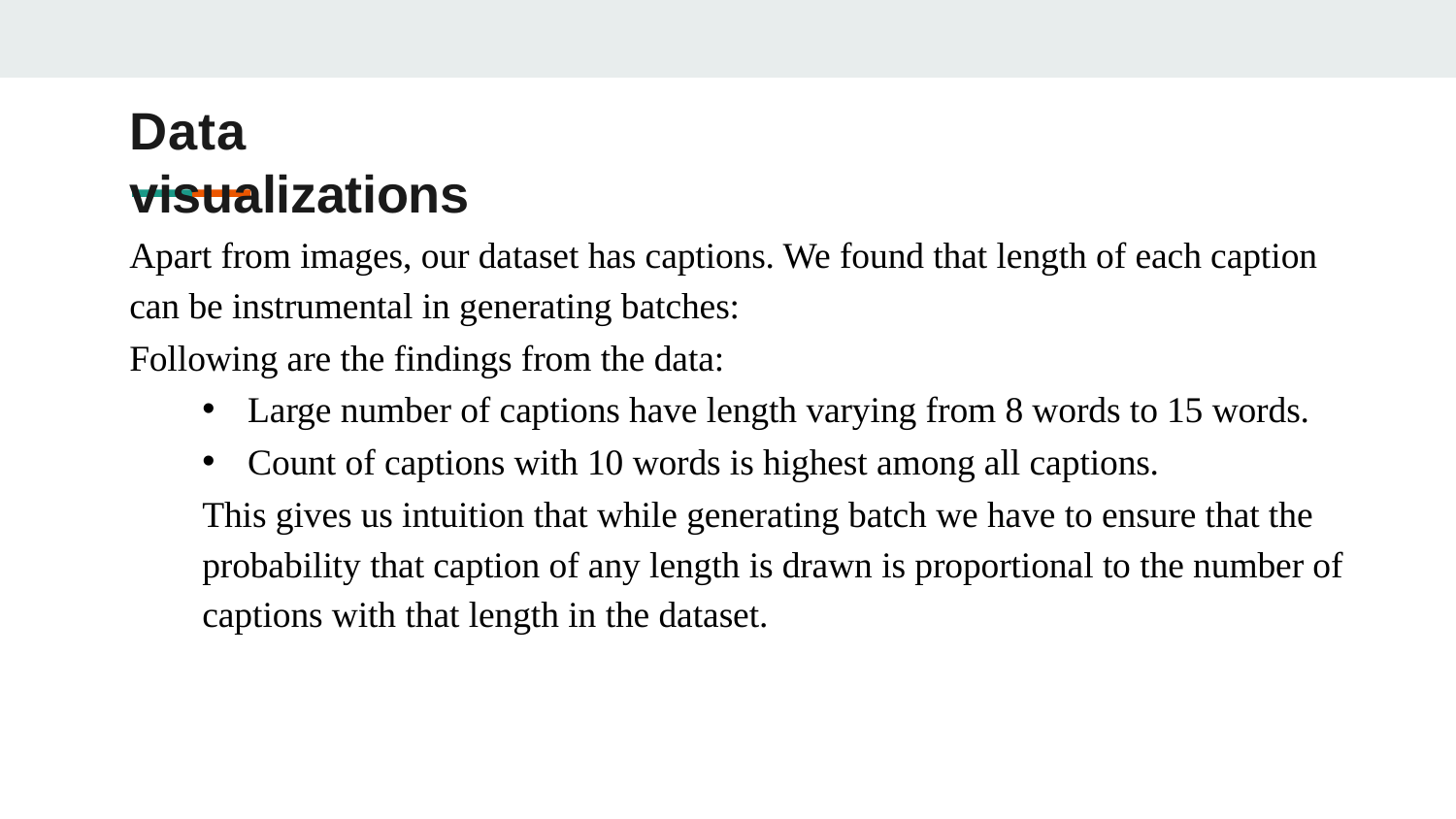

# Data visualizations
Apart from images, our dataset has captions. We found that length of each caption can be instrumental in generating batches:
Following are the findings from the data:
Large number of captions have length varying from 8 words to 15 words.
Count of captions with 10 words is highest among all captions.
This gives us intuition that while generating batch we have to ensure that the probability that caption of any length is drawn is proportional to the number of captions with that length in the dataset.